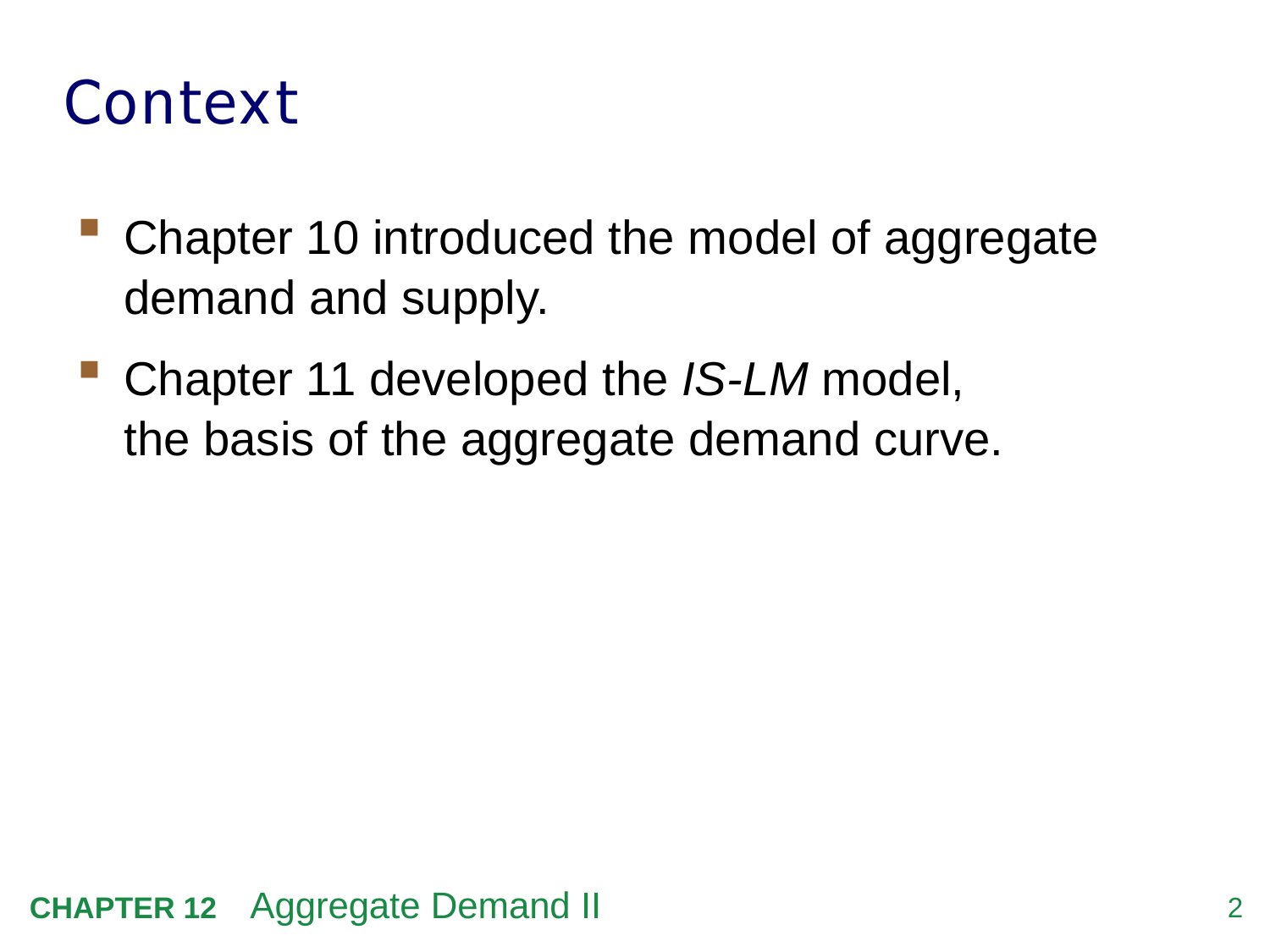

# Context
Chapter 10 introduced the model of aggregate demand and supply.
Chapter 11 developed the IS-LM model,
the basis of the aggregate demand curve.